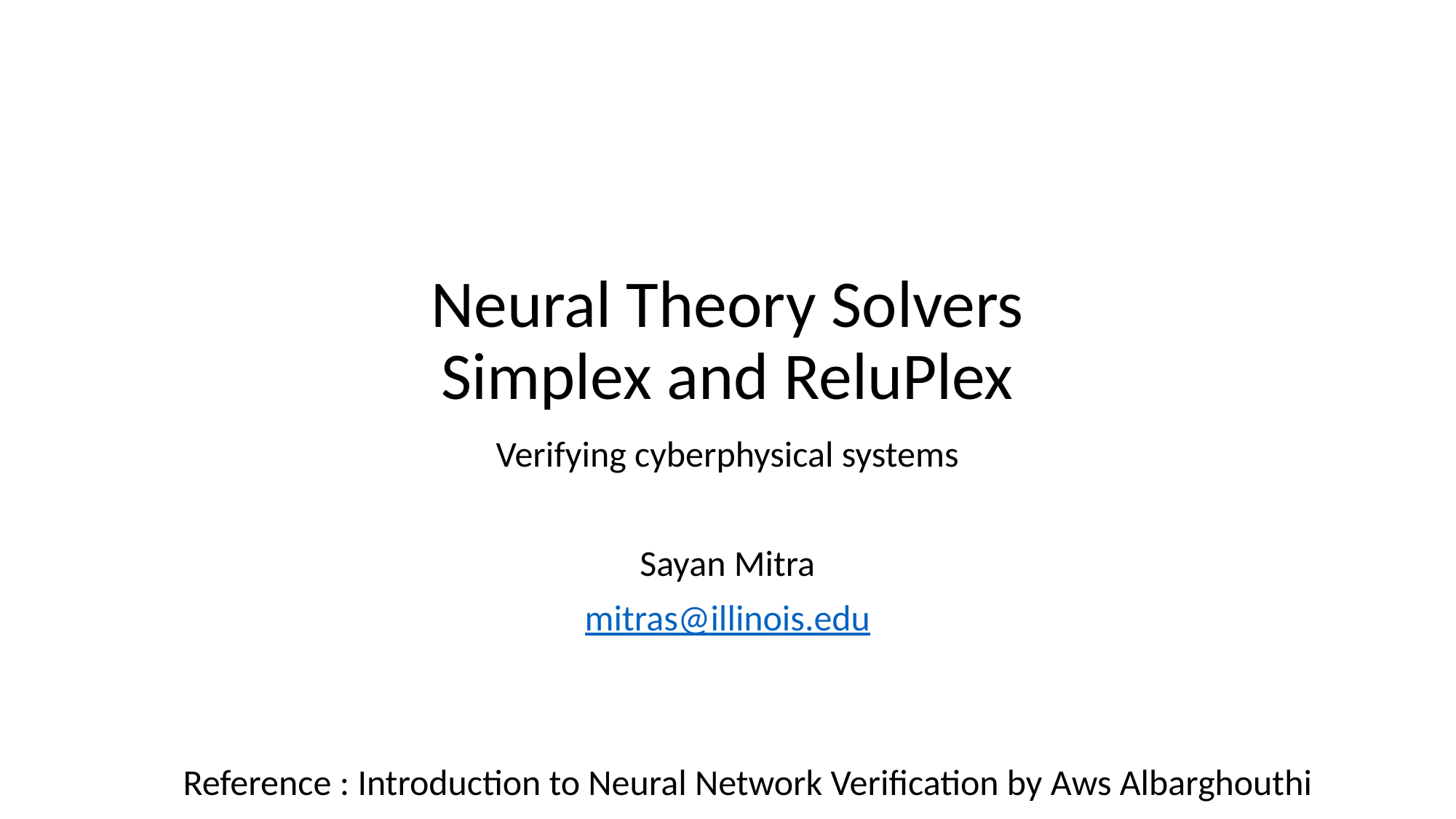

# Neural Theory Solvers Simplex and ReluPlex
Verifying cyberphysical systems

Sayan Mitra
mitras@illinois.edu

Reference : Introduction to Neural Network Verification by Aws Albarghouthi